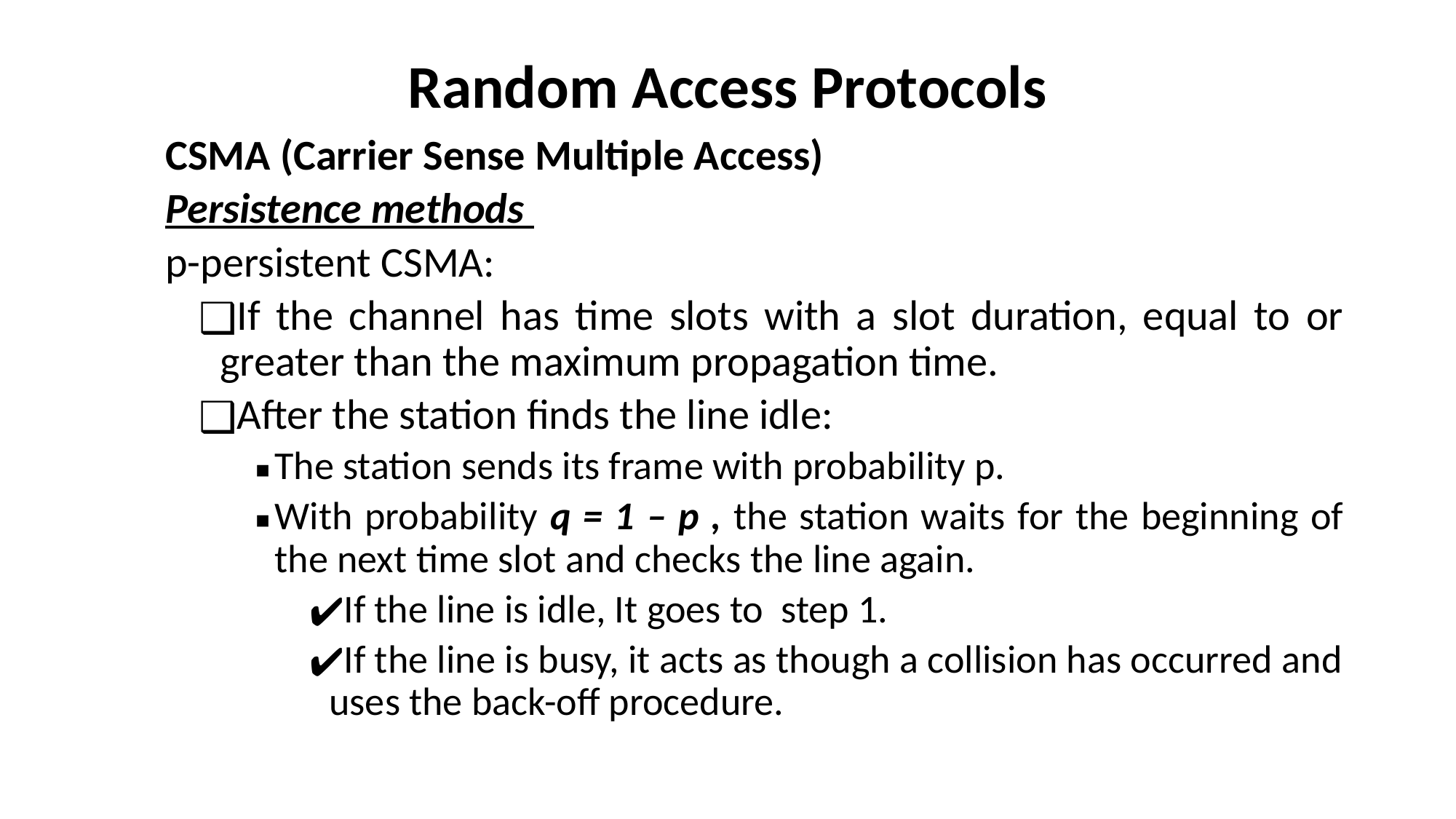

# Random Access Protocols
CSMA (Carrier Sense Multiple Access)
Persistence methods
p-persistent CSMA:
If the channel has time slots with a slot duration, equal to or greater than the maximum propagation time.
After the station finds the line idle:
The station sends its frame with probability p.
With probability q = 1 – p , the station waits for the beginning of the next time slot and checks the line again.
If the line is idle, It goes to  step 1.
If the line is busy, it acts as though a collision has occurred and uses the back-off procedure.